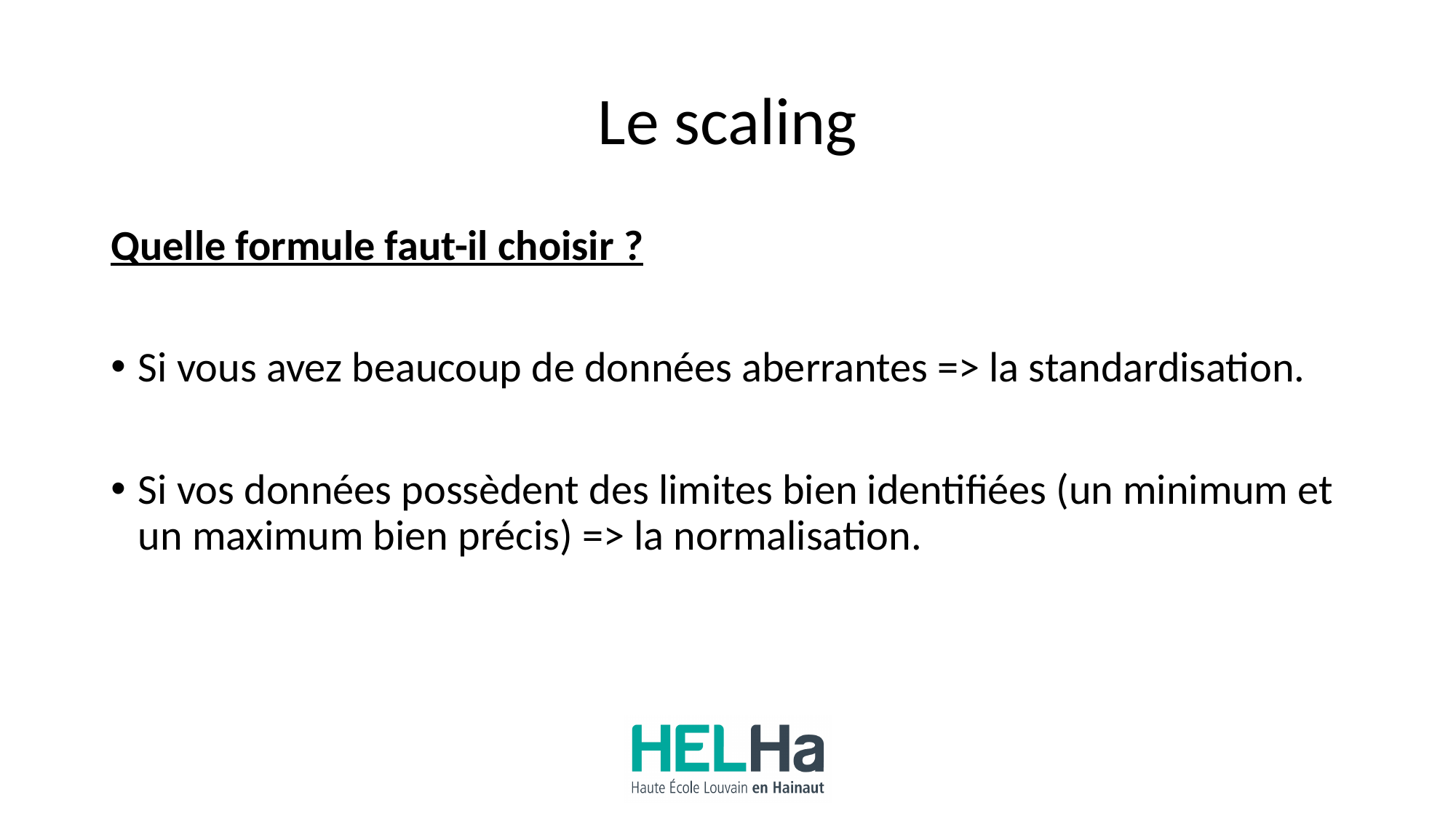

# Le scaling
Quelle formule faut-il choisir ?

Si vous avez beaucoup de données aberrantes => la standardisation.

Si vos données possèdent des limites bien identifiées (un minimum et un maximum bien précis) => la normalisation.